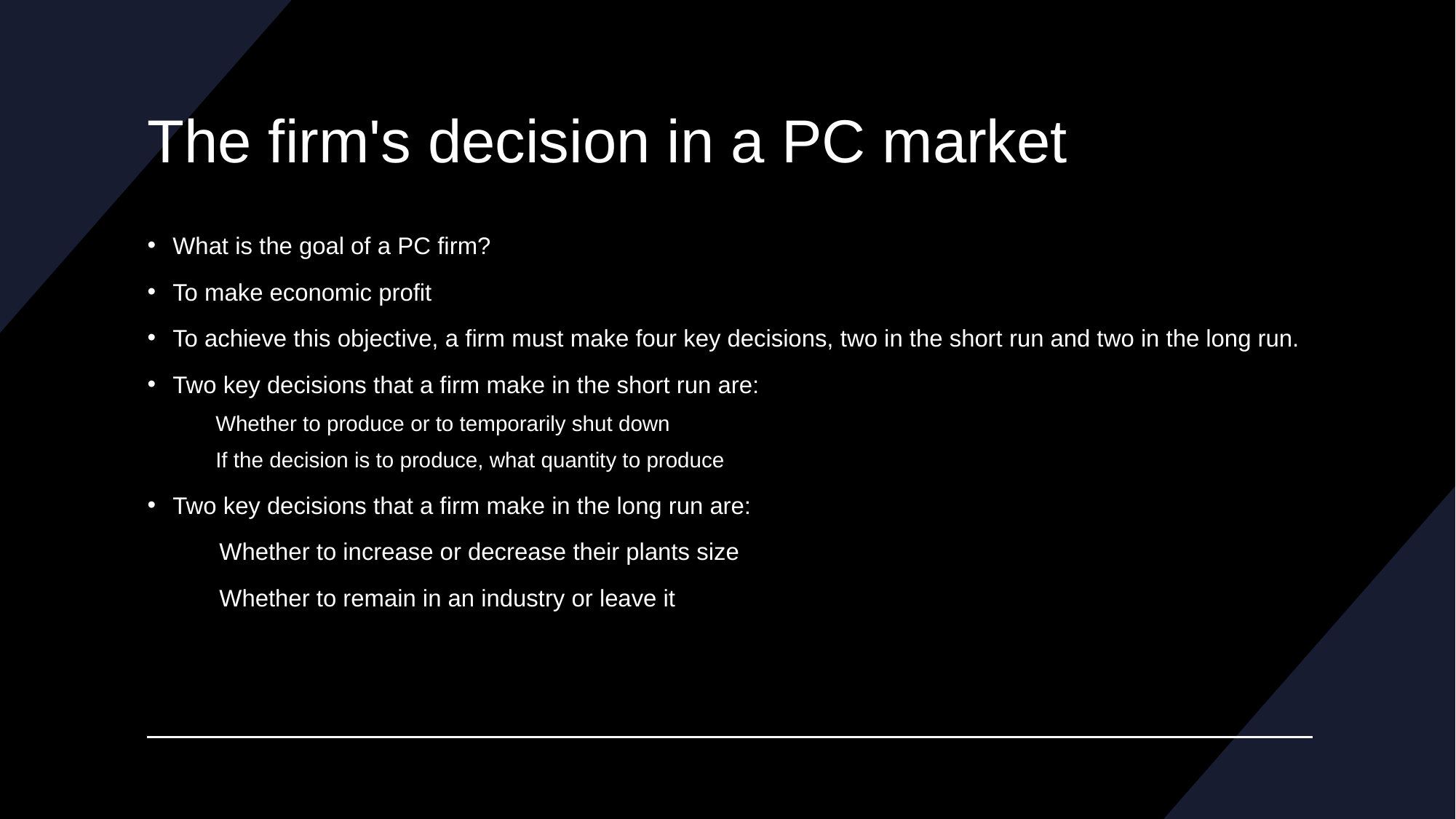

# The firm's decision in a PC market
What is the goal of a PC firm?
To make economic profit
To achieve this objective, a firm must make four key decisions, two in the short run and two in the long run.
Two key decisions that a firm make in the short run are:
  Whether to produce or to temporarily shut down
  If the decision is to produce, what quantity to produce
Two key decisions that a firm make in the long run are:
   Whether to increase or decrease their plants size
   Whether to remain in an industry or leave it